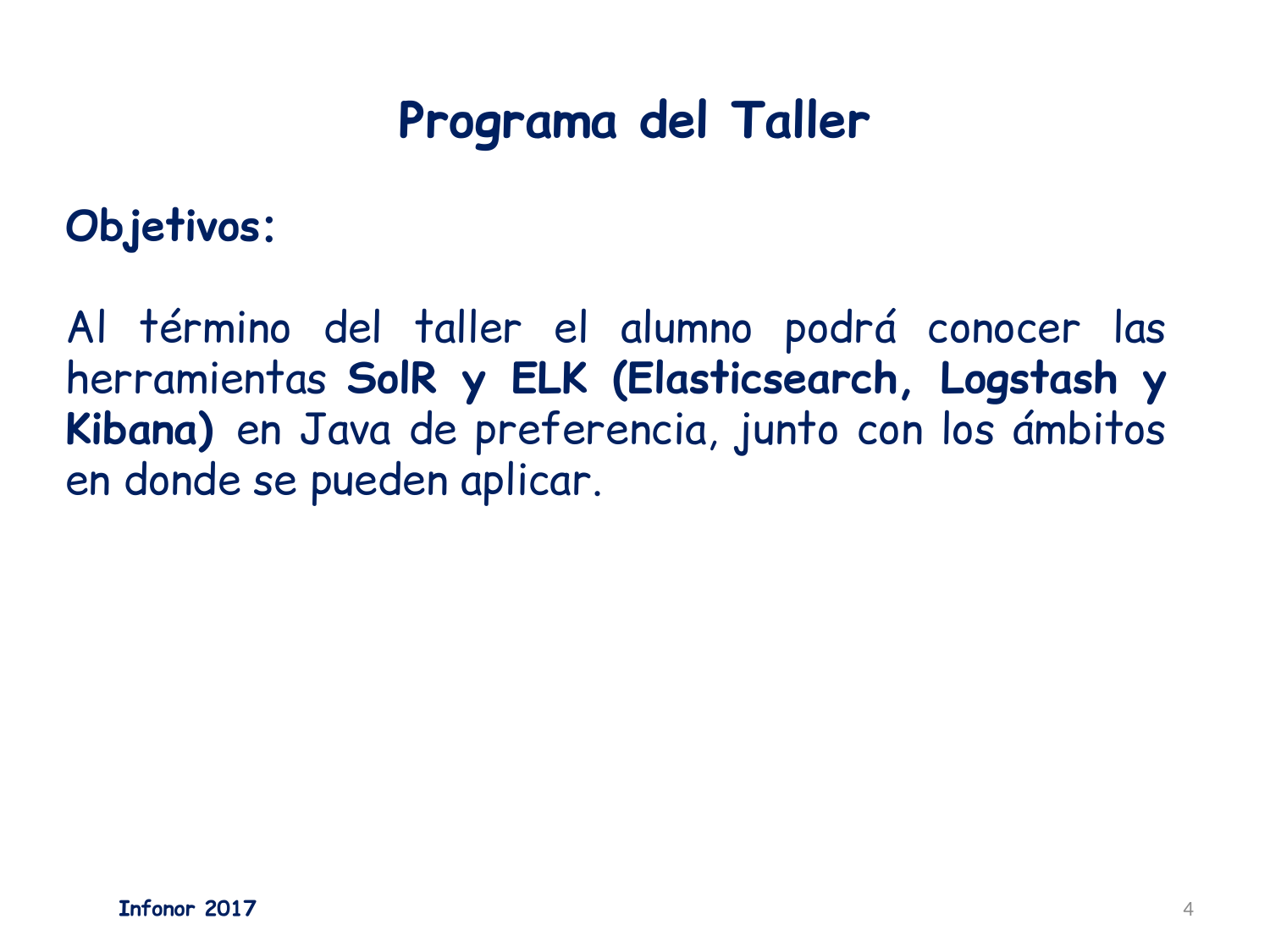

# Programa del Taller
Objetivos:

Al término del taller el alumno podrá conocer las herramientas SolR y ELK (Elasticsearch, Logstash y Kibana) en Java de preferencia, junto con los ámbitos en donde se pueden aplicar.
Infonor 2017
4